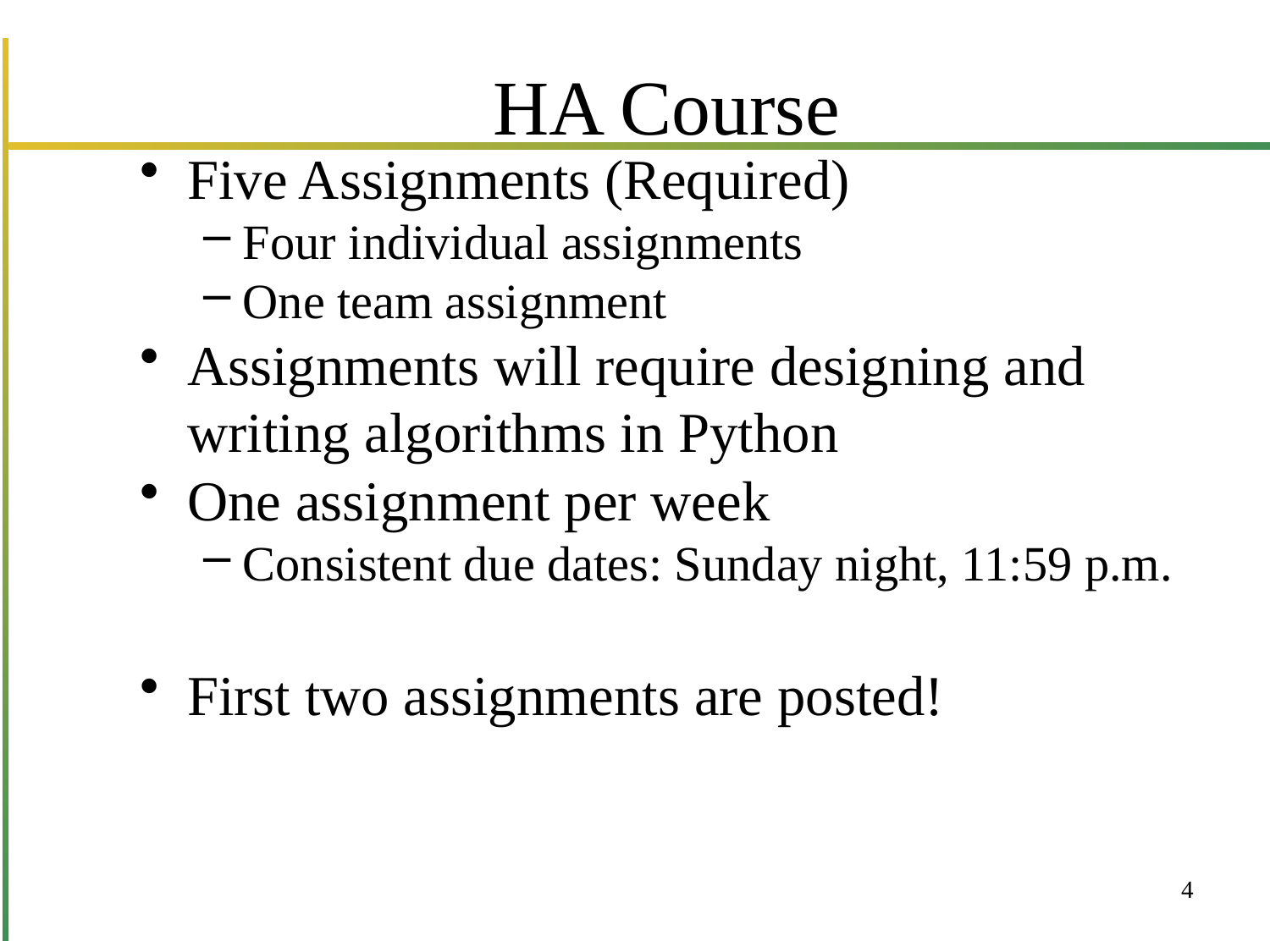

# HA Course
Five Assignments (Required)
Four individual assignments
One team assignment
Assignments will require designing and writing algorithms in Python
One assignment per week
Consistent due dates: Sunday night, 11:59 p.m.

First two assignments are posted!
4